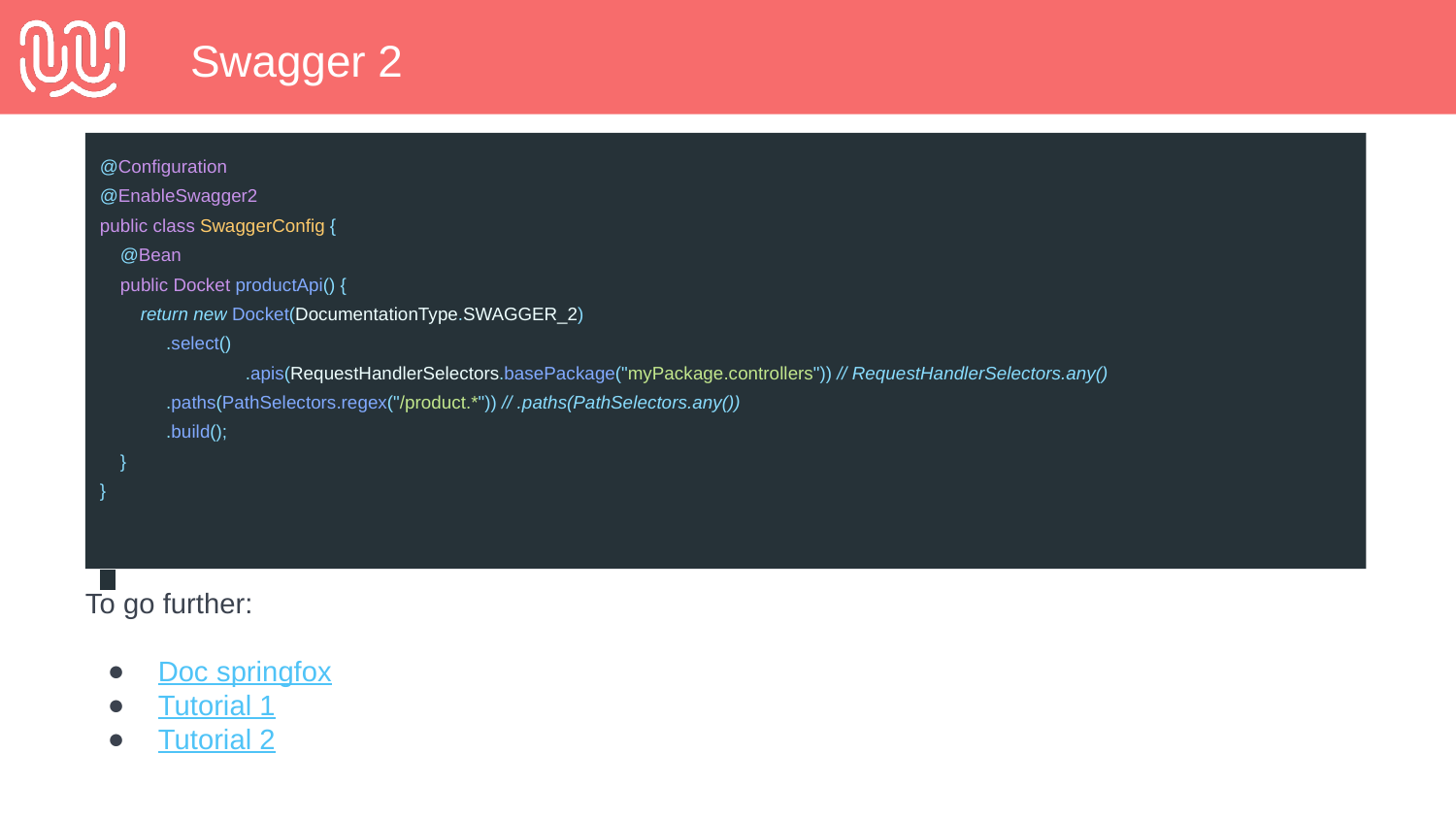

Swagger 2
@Configuration
@EnableSwagger2
public class SwaggerConfig {
    @Bean
    public Docket productApi() {
        return new Docket(DocumentationType.SWAGGER_2)
             .select()
.apis(RequestHandlerSelectors.basePackage("myPackage.controllers")) // RequestHandlerSelectors.any()
             .paths(PathSelectors.regex("/product.*")) // .paths(PathSelectors.any())
             .build();
    }
}

To go further:

Doc springfox
Tutorial 1
Tutorial 2